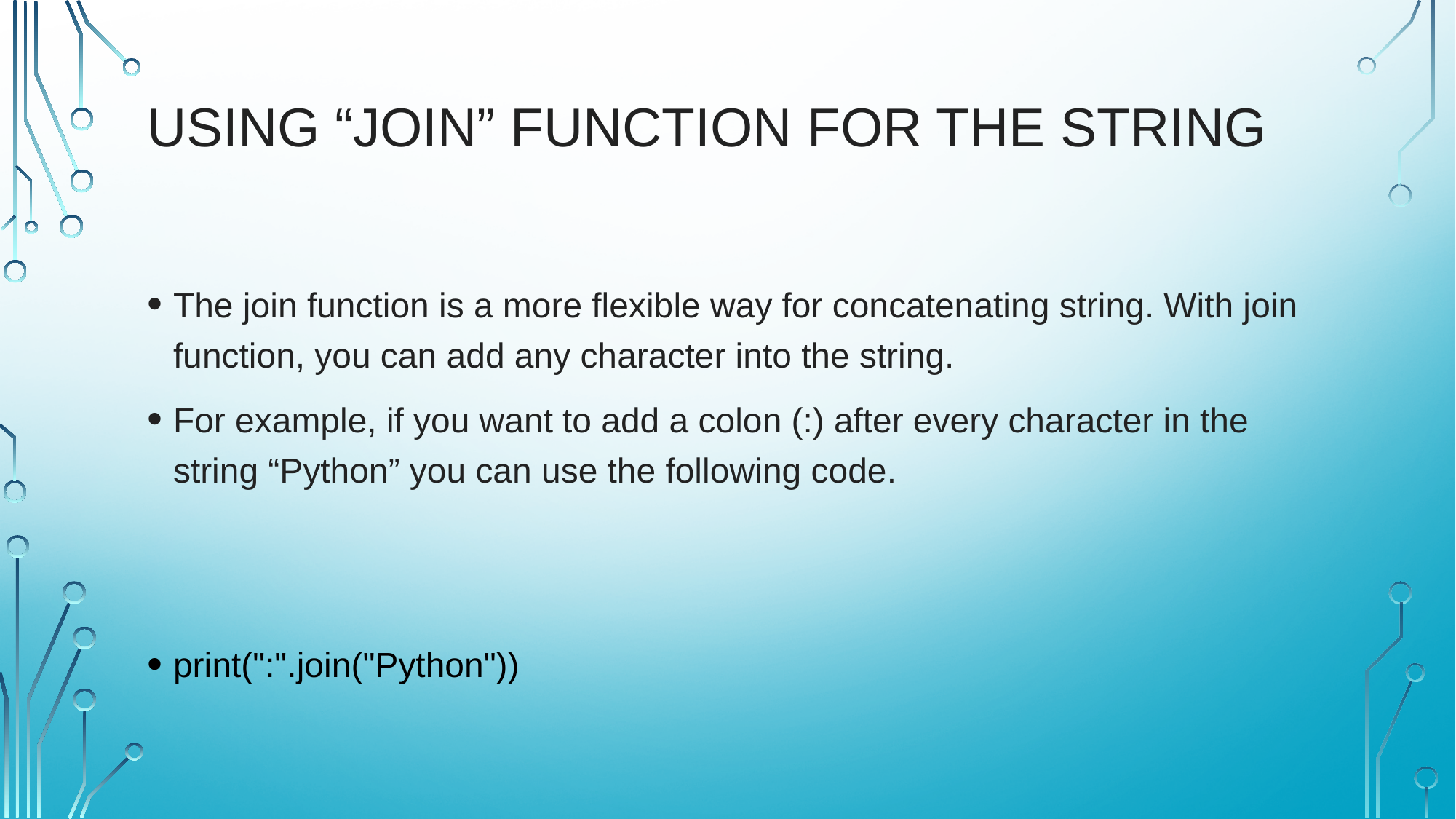

# Using “join” function for the string
The join function is a more flexible way for concatenating string. With join function, you can add any character into the string.
For example, if you want to add a colon (:) after every character in the string “Python” you can use the following code.

print(":".join("Python"))